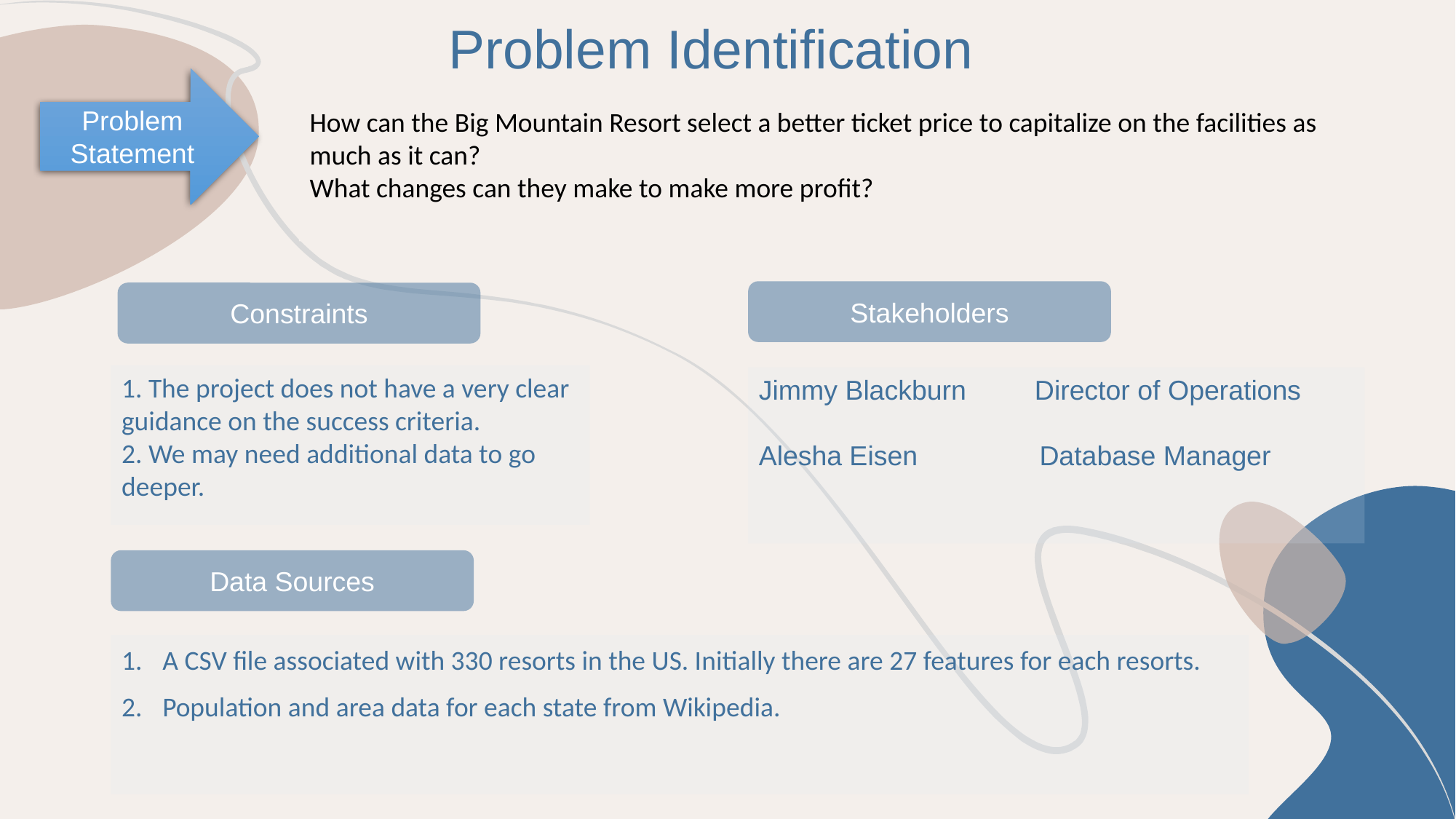

Problem Identification

Problem Statement
How can the Big Mountain Resort select a better ticket price to capitalize on the facilities as much as it can?
What changes can they make to make more profit?

Stakeholders
Constraints
1. The project does not have a very clear guidance on the success criteria.
2. We may need additional data to go deeper.
Jimmy Blackburn         Director of Operations

Alesha Eisen                Database Manager

 PART.01
Data Sources
A CSV file associated with 330 resorts in the US. Initially there are 27 features for each resorts.
Population and area data for each state from Wikipedia.